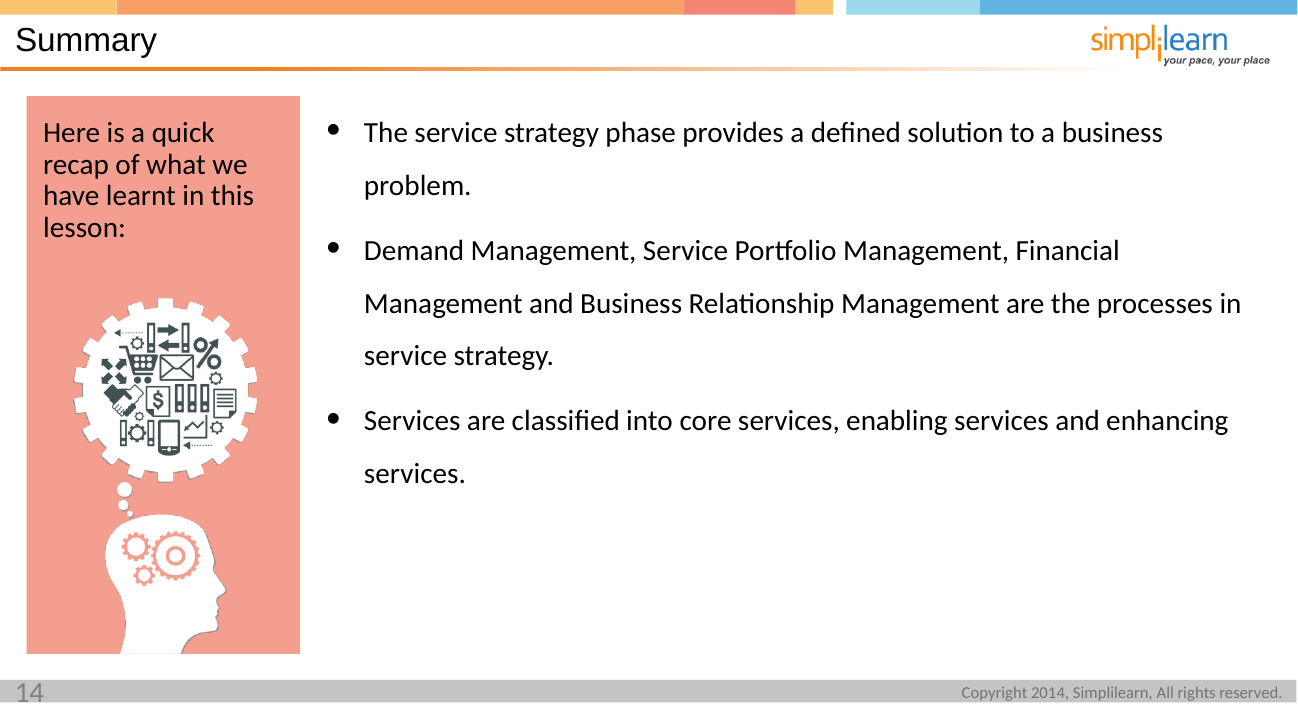

Summary
The service strategy phase provides a defined solution to a business problem.
Demand Management, Service Portfolio Management, Financial Management and Business Relationship Management are the processes in service strategy.
Services are classified into core services, enabling services and enhancing services.
Here is a quick recap of what we have learnt in this lesson: